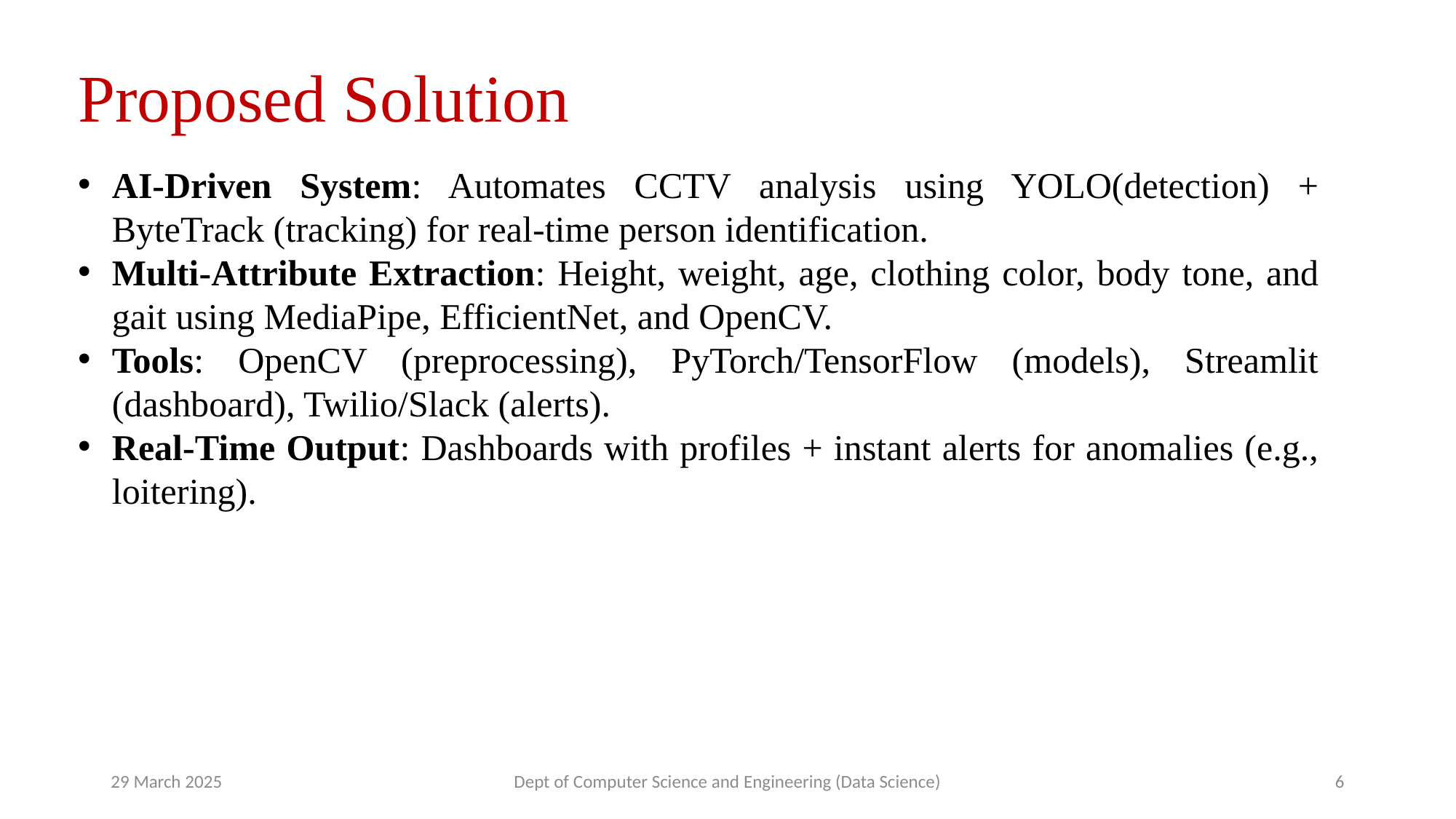

Proposed Solution
AI-Driven System: Automates CCTV analysis using YOLO(detection) + ByteTrack (tracking) for real-time person identification.
Multi-Attribute Extraction: Height, weight, age, clothing color, body tone, and gait using MediaPipe, EfficientNet, and OpenCV.
Tools: OpenCV (preprocessing), PyTorch/TensorFlow (models), Streamlit (dashboard), Twilio/Slack (alerts).
Real-Time Output: Dashboards with profiles + instant alerts for anomalies (e.g., loitering).
29 March 2025
Dept of Computer Science and Engineering (Data Science)
6